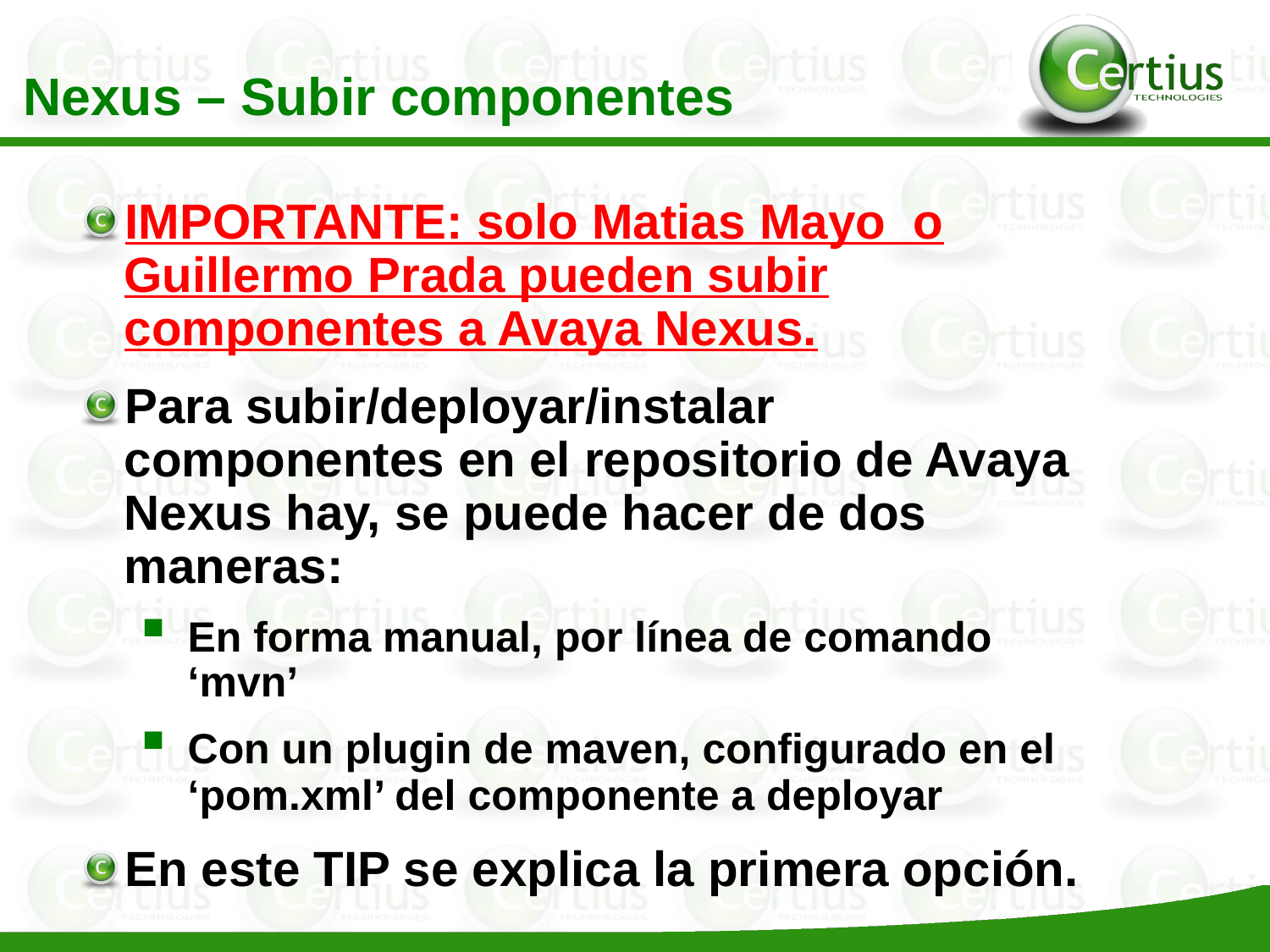

Nexus – Subir componentes
IMPORTANTE: solo Matias Mayo  o Guillermo Prada pueden subir componentes a Avaya Nexus.
Para subir/deployar/instalar componentes en el repositorio de Avaya Nexus hay, se puede hacer de dos maneras:
En forma manual, por línea de comando ‘mvn’
Con un plugin de maven, configurado en el ‘pom.xml’ del componente a deployar
En este TIP se explica la primera opción.